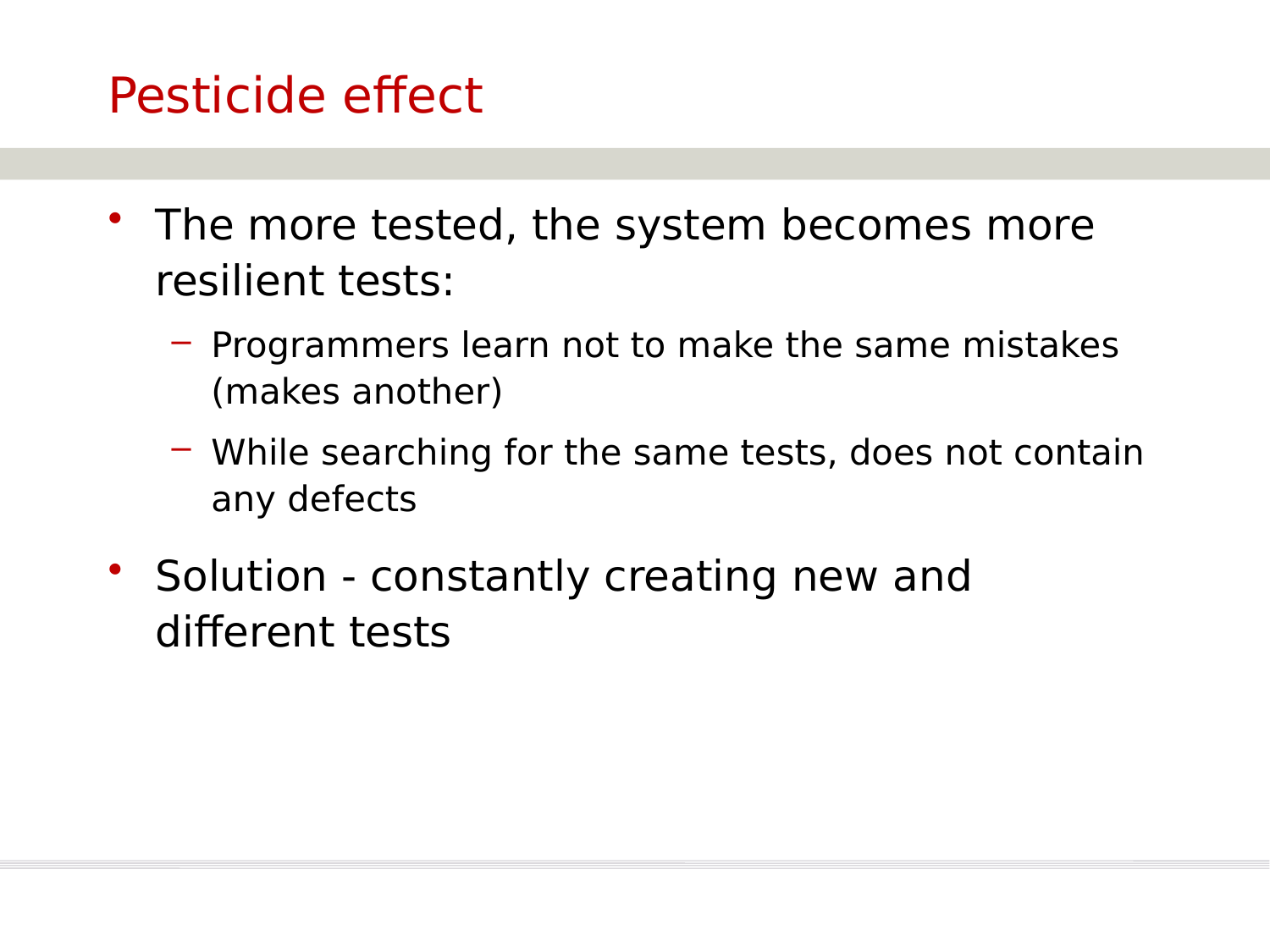

# Pesticide effect
The more tested, the system becomes more resilient tests:
Programmers learn not to make the same mistakes (makes another)
While searching for the same tests, does not contain any defects
Solution - constantly creating new and different tests